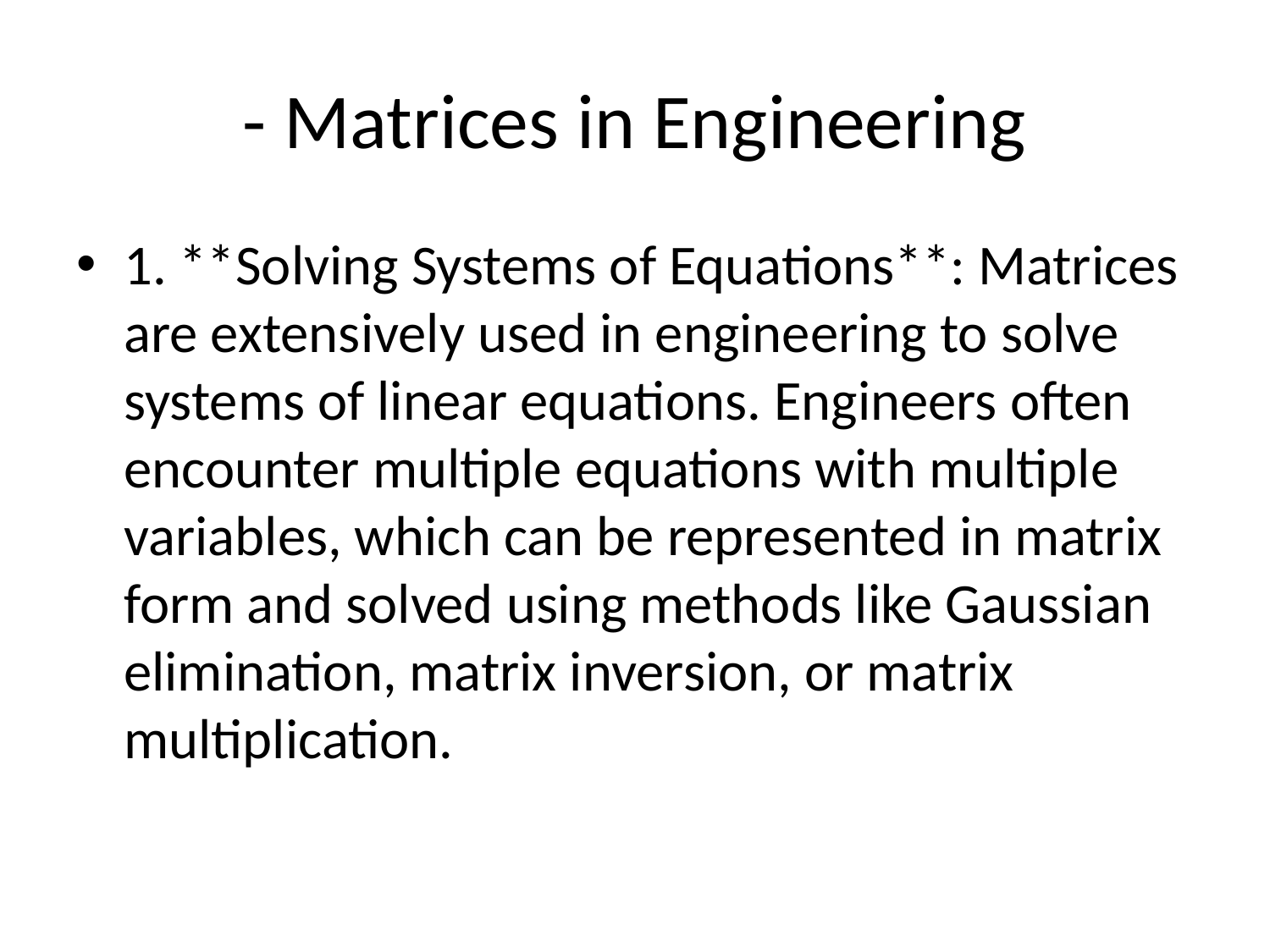

# - Matrices in Engineering
1. **Solving Systems of Equations**: Matrices are extensively used in engineering to solve systems of linear equations. Engineers often encounter multiple equations with multiple variables, which can be represented in matrix form and solved using methods like Gaussian elimination, matrix inversion, or matrix multiplication.